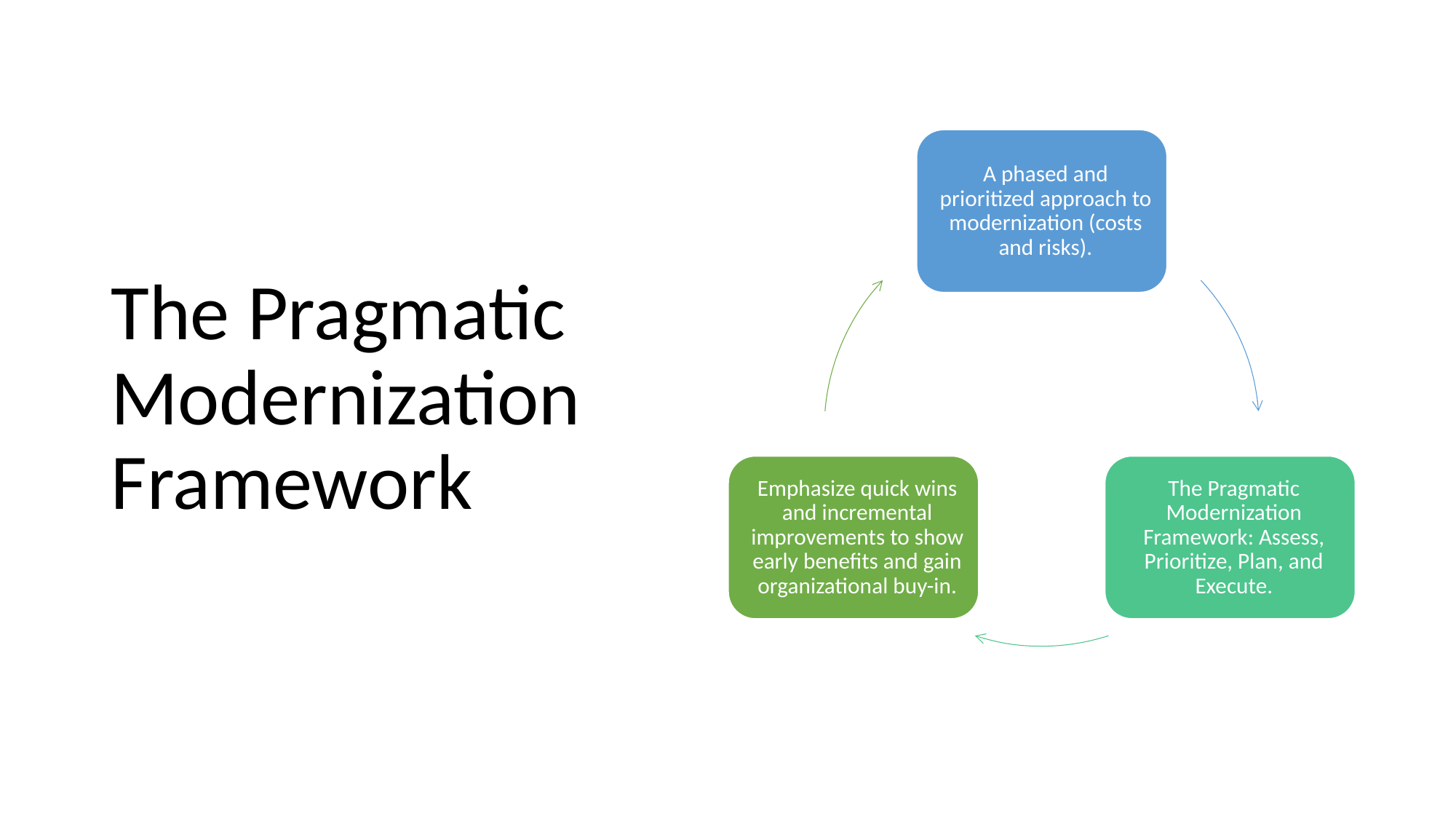

# The Pragmatic Modernization Framework
A phased and prioritized approach to modernization (costs and risks).
The Pragmatic Modernization Framework: Assess, Prioritize, Plan, and Execute.
Emphasize quick wins and incremental improvements to show early benefits and gain organizational buy-in.